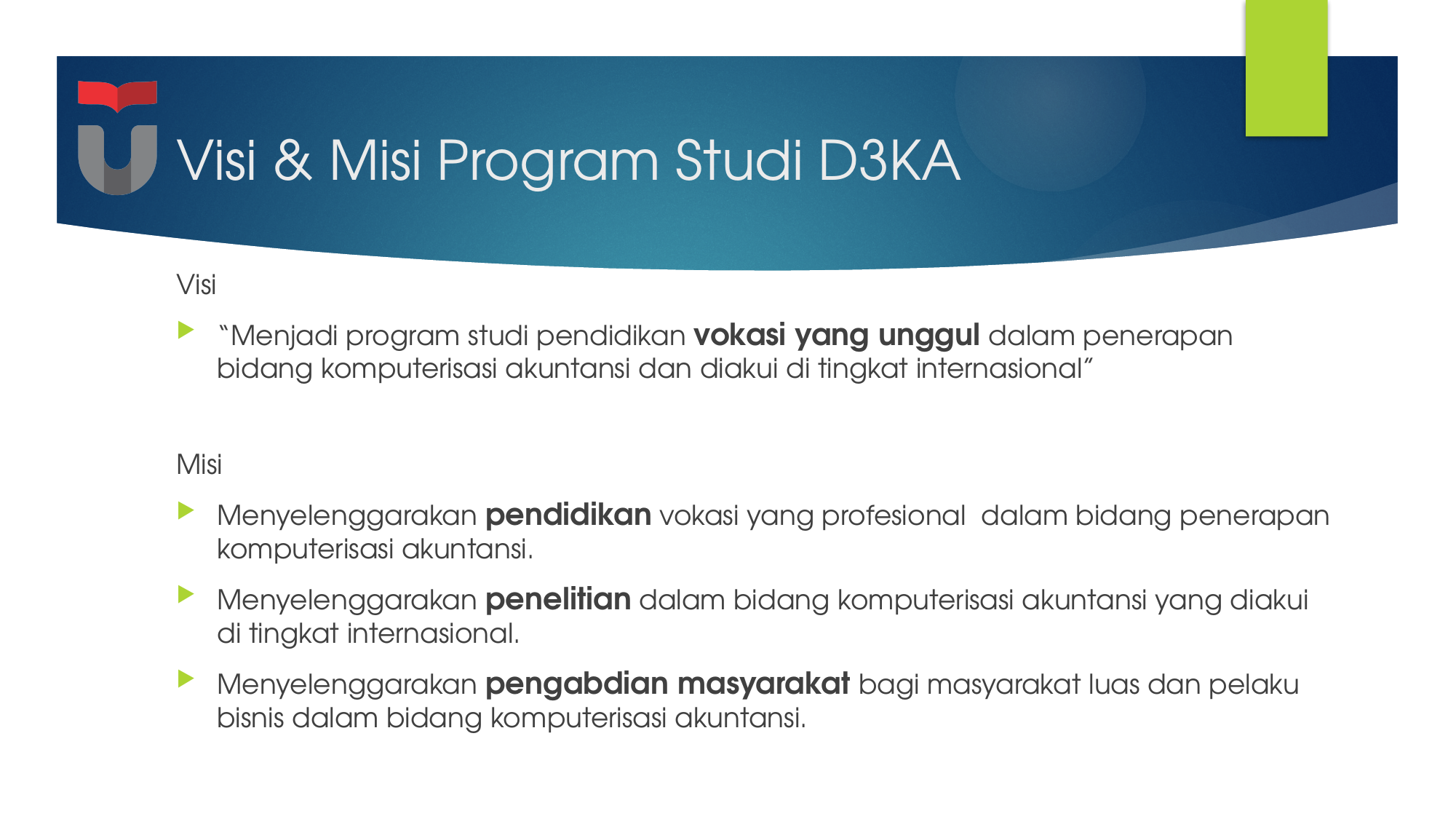

# Visi & Misi Program Studi D3KA
Visi
“Menjadi program studi pendidikan vokasi yang unggul dalam penerapan bidang komputerisasi akuntansi dan diakui di tingkat internasional”

Misi
Menyelenggarakan pendidikan vokasi yang profesional  dalam bidang penerapan komputerisasi akuntansi.
Menyelenggarakan penelitian dalam bidang komputerisasi akuntansi yang diakui di tingkat internasional.
Menyelenggarakan pengabdian masyarakat bagi masyarakat luas dan pelaku bisnis dalam bidang komputerisasi akuntansi.